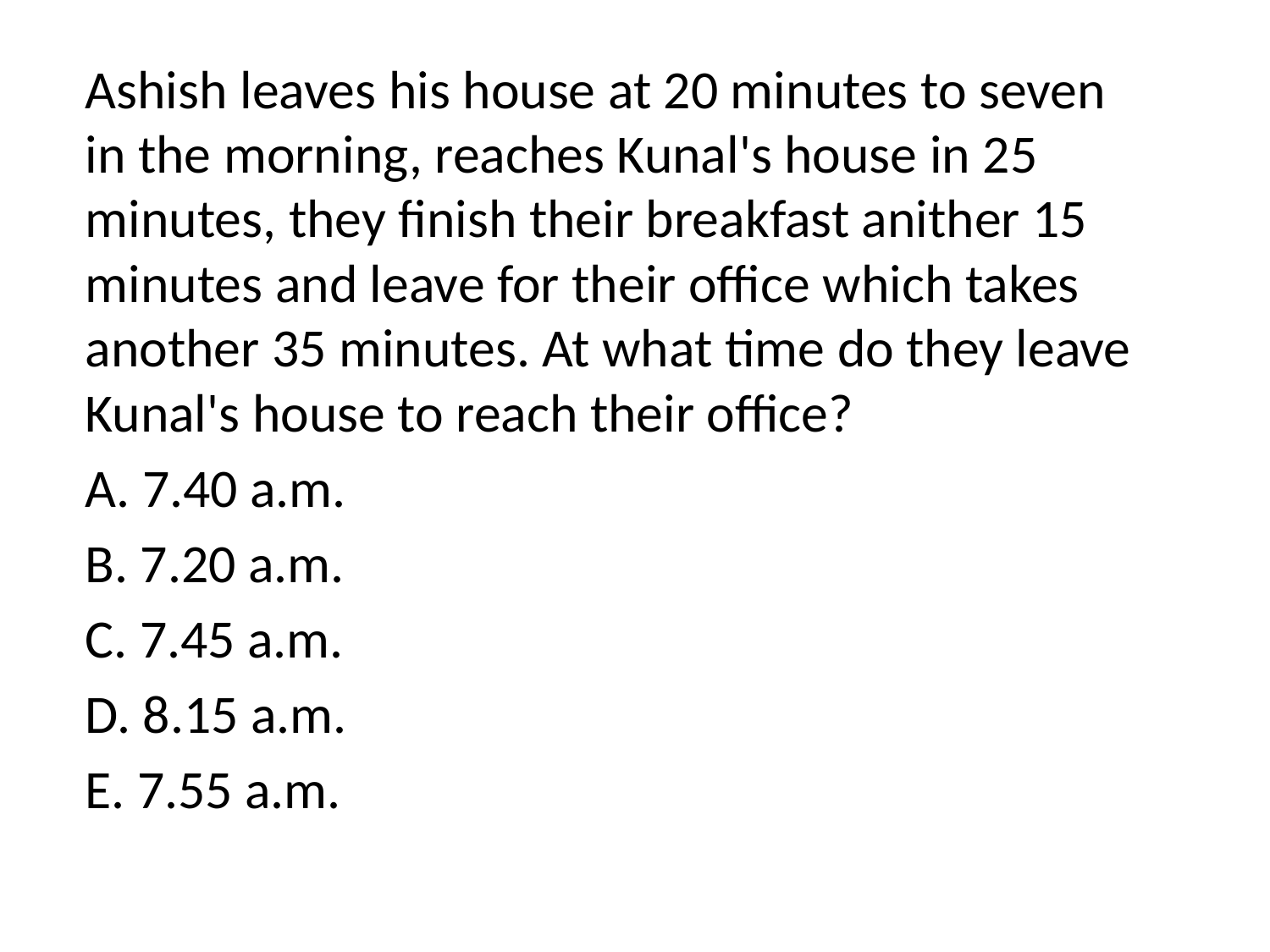

Ashish leaves his house at 20 minutes to seven in the morning, reaches Kunal's house in 25 minutes, they finish their breakfast anither 15 minutes and leave for their office which takes another 35 minutes. At what time do they leave Kunal's house to reach their office?
A. 7.40 a.m.
B. 7.20 a.m.
C. 7.45 a.m.
D. 8.15 a.m.
E. 7.55 a.m.